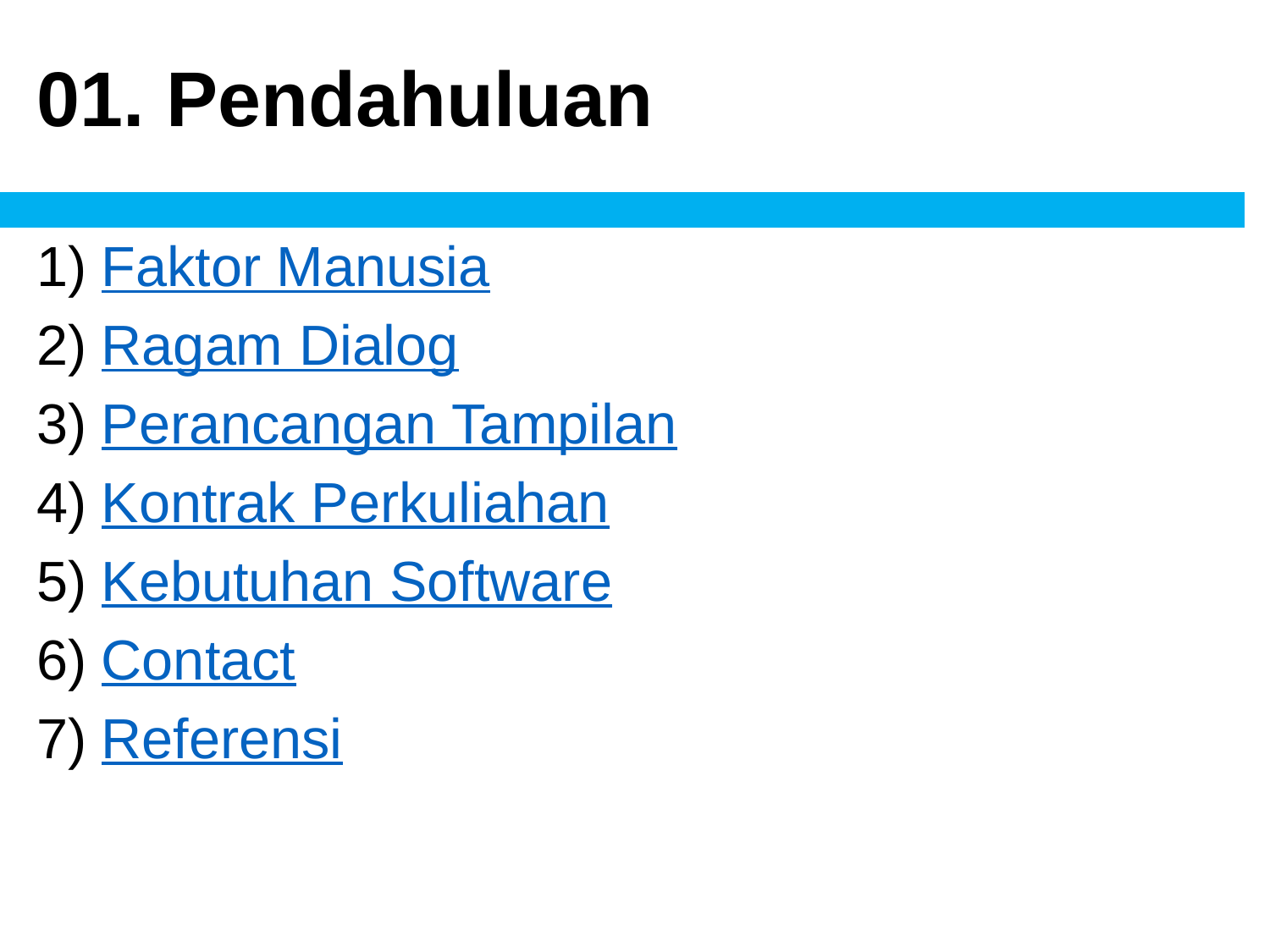

# 01. Pendahuluan
Faktor Manusia
Ragam Dialog
Perancangan Tampilan
Kontrak Perkuliahan
Kebutuhan Software
Contact
Referensi